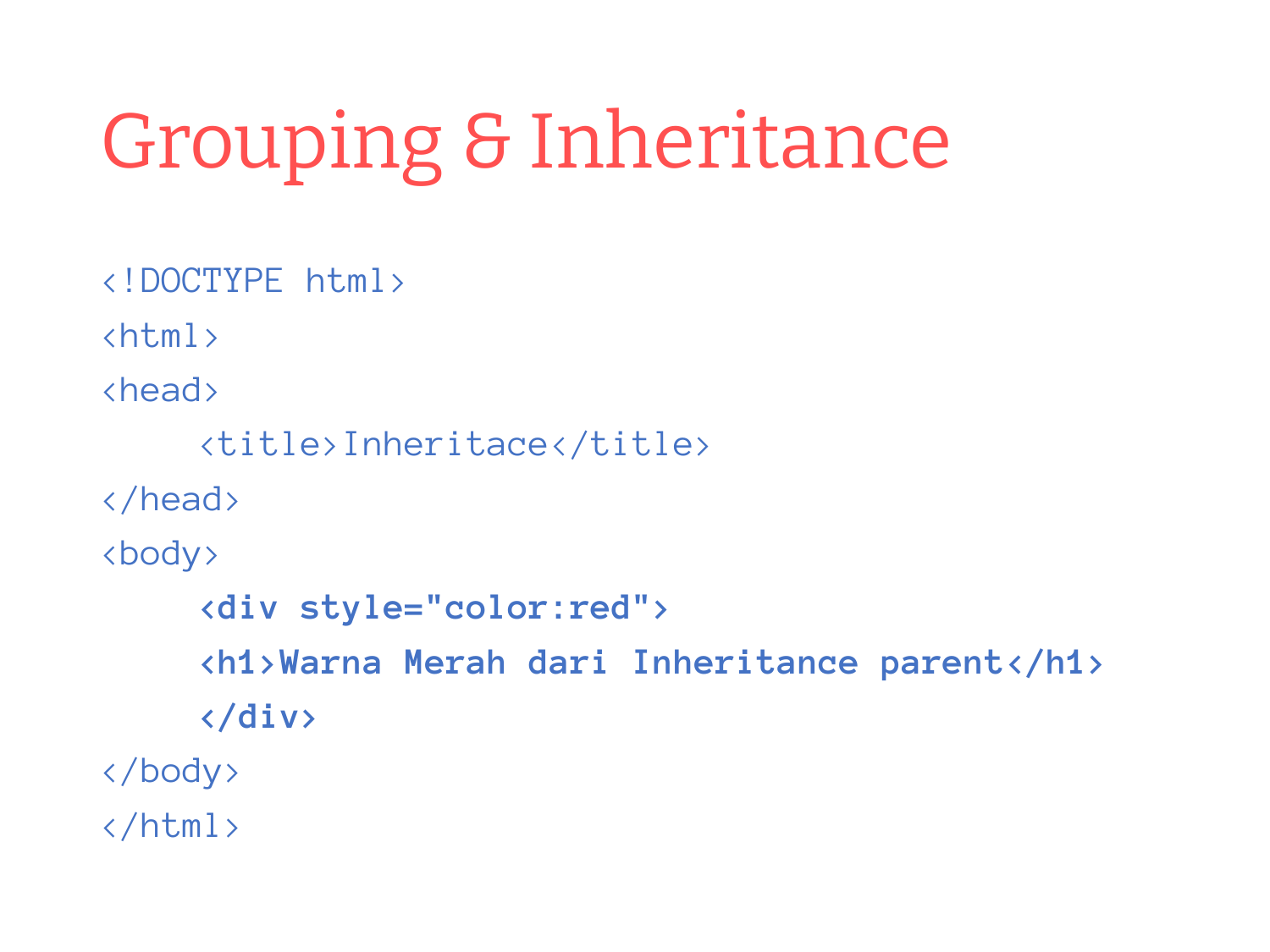

# Grouping & Inheritance
<!DOCTYPE html>
<html>
<head>
	<title>Inheritace</title>
</head>
<body>
	<div style="color:red">
		<h1>Warna Merah dari Inheritance parent</h1>
	</div>
</body>
</html>